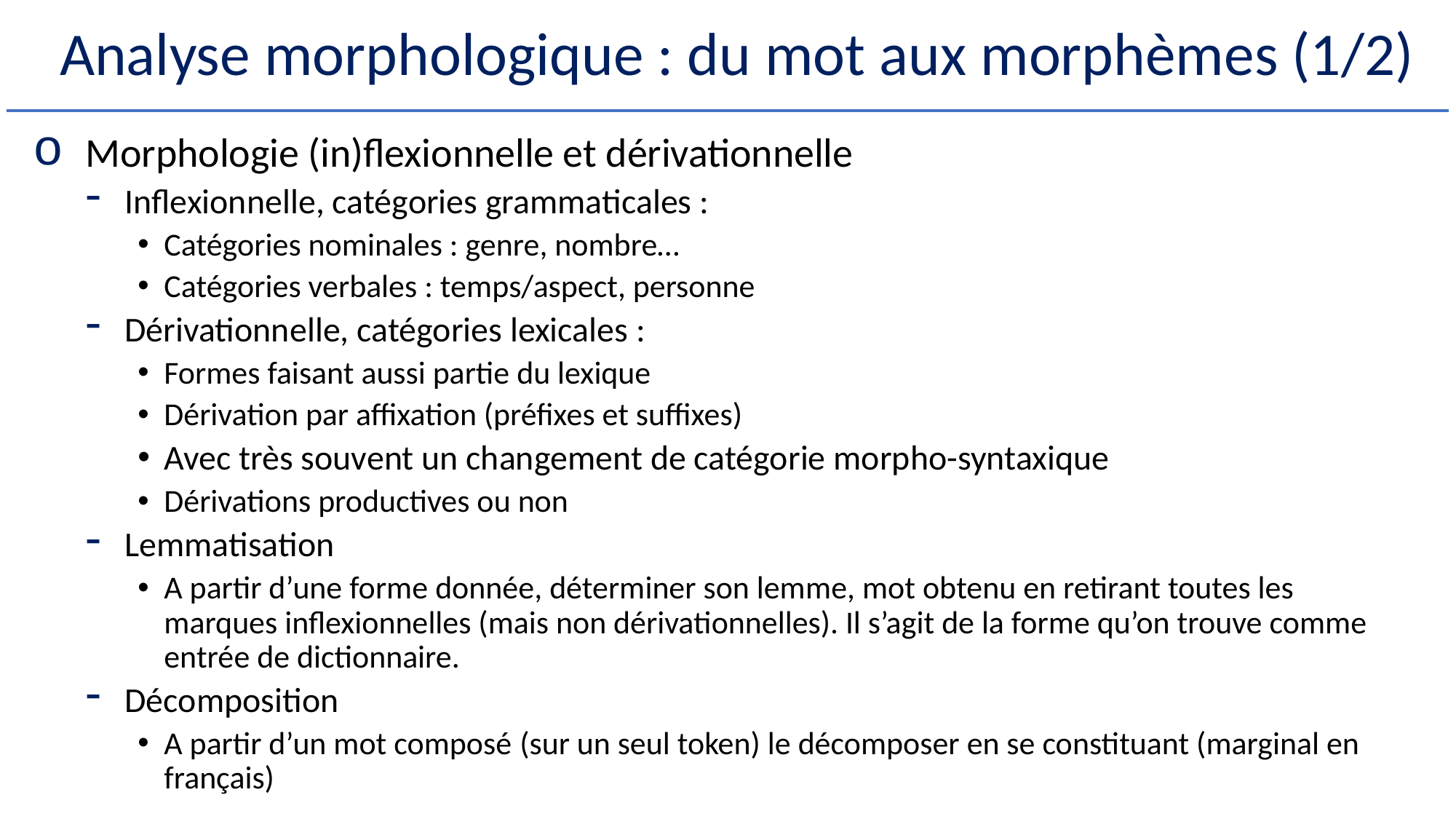

# Analyse morphologique : du mot aux morphèmes (1/2)
Morphologie (in)flexionnelle et dérivationnelle
Inflexionnelle, catégories grammaticales :
Catégories nominales : genre, nombre…
Catégories verbales : temps/aspect, personne
Dérivationnelle, catégories lexicales :
Formes faisant aussi partie du lexique
Dérivation par affixation (préfixes et suffixes)
Avec très souvent un changement de catégorie morpho-syntaxique
Dérivations productives ou non
Lemmatisation
A partir d’une forme donnée, déterminer son lemme, mot obtenu en retirant toutes les marques inflexionnelles (mais non dérivationnelles). Il s’agit de la forme qu’on trouve comme entrée de dictionnaire.
Décomposition
A partir d’un mot composé (sur un seul token) le décomposer en se constituant (marginal en français)